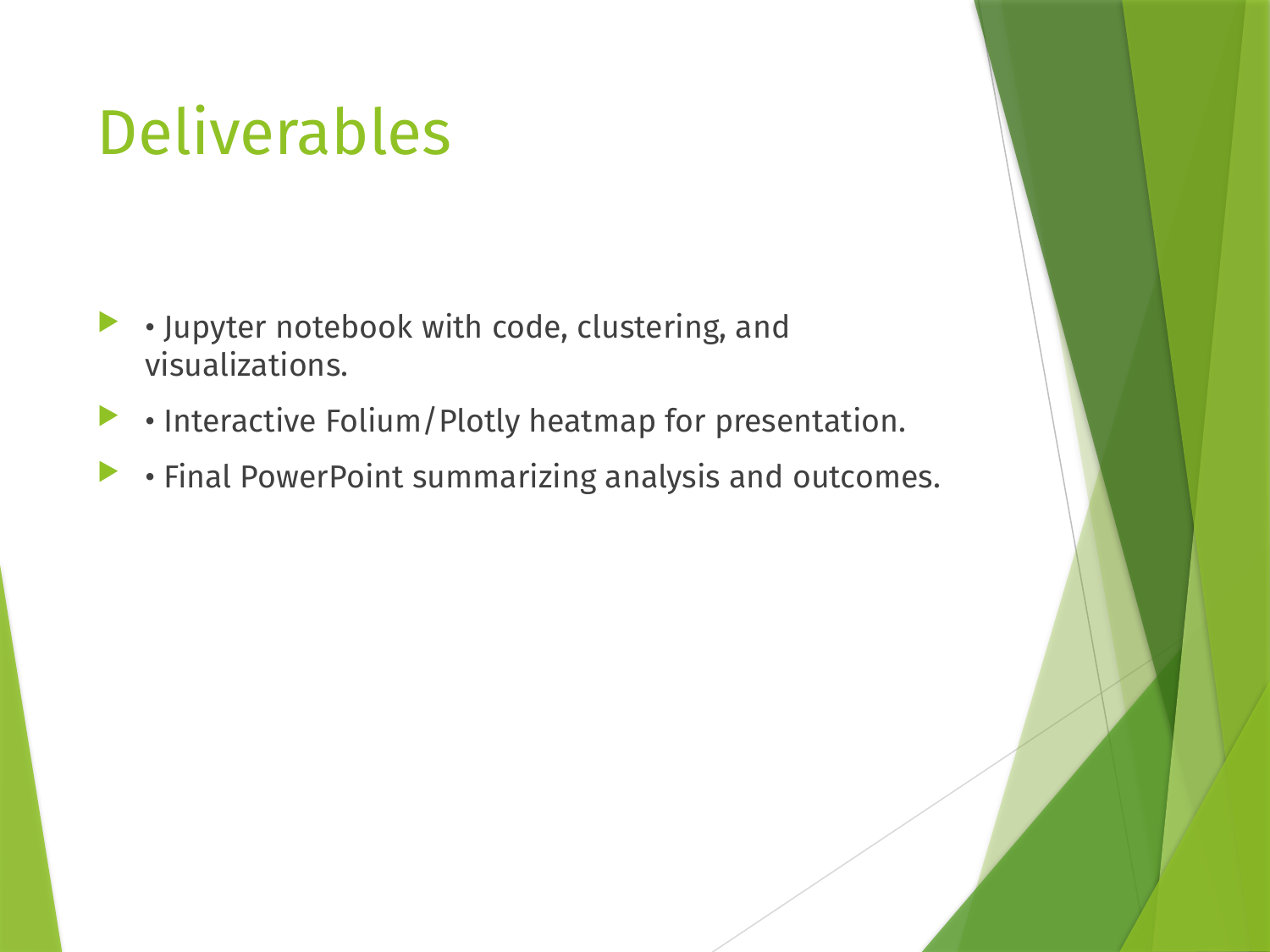

# Deliverables
• Jupyter notebook with code, clustering, and visualizations.
• Interactive Folium/Plotly heatmap for presentation.
• Final PowerPoint summarizing analysis and outcomes.